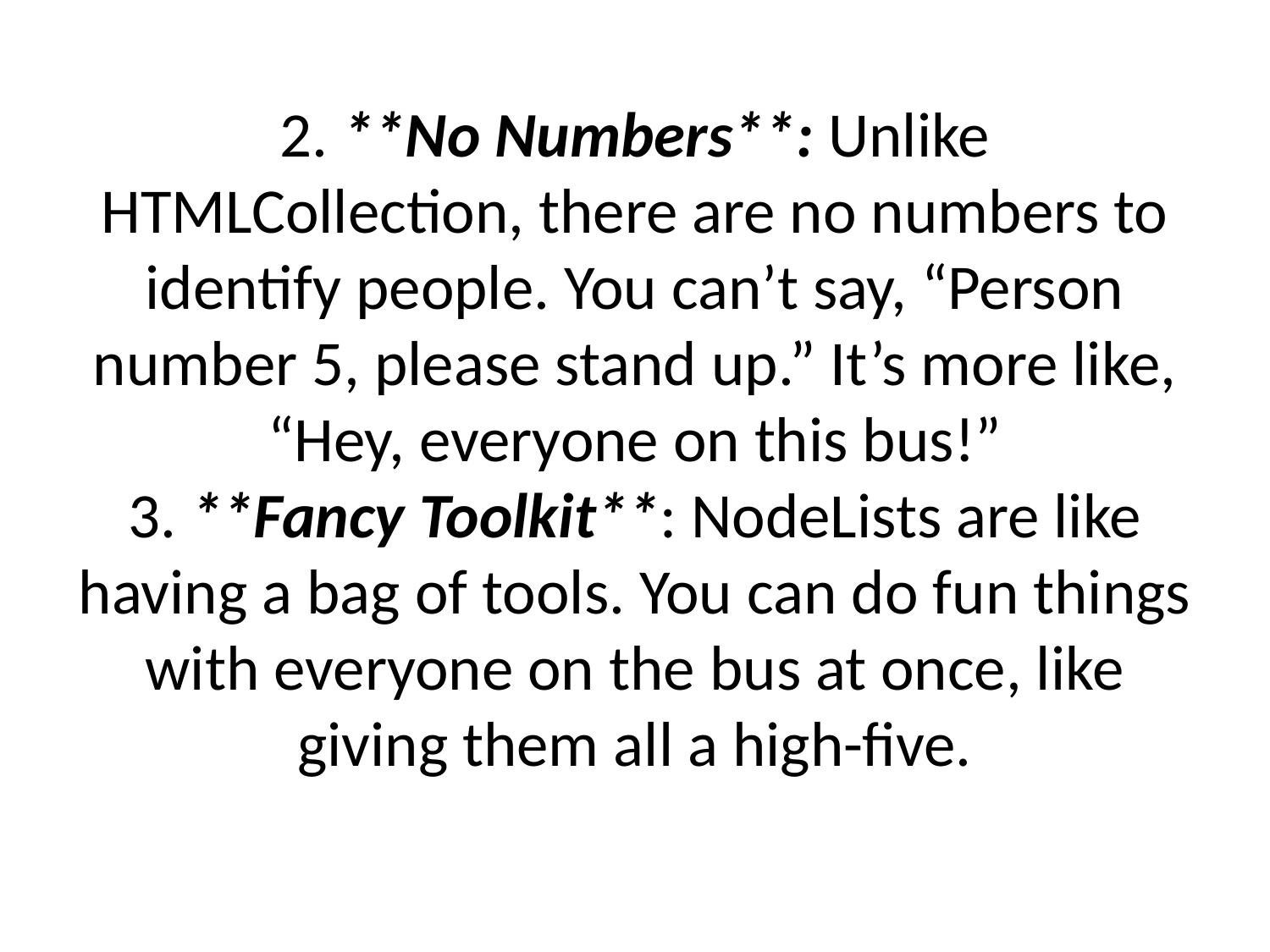

# 2. **No Numbers**: Unlike HTMLCollection, there are no numbers to identify people. You can’t say, “Person number 5, please stand up.” It’s more like, “Hey, everyone on this bus!” 3. **Fancy Toolkit**: NodeLists are like having a bag of tools. You can do fun things with everyone on the bus at once, like giving them all a high-five.